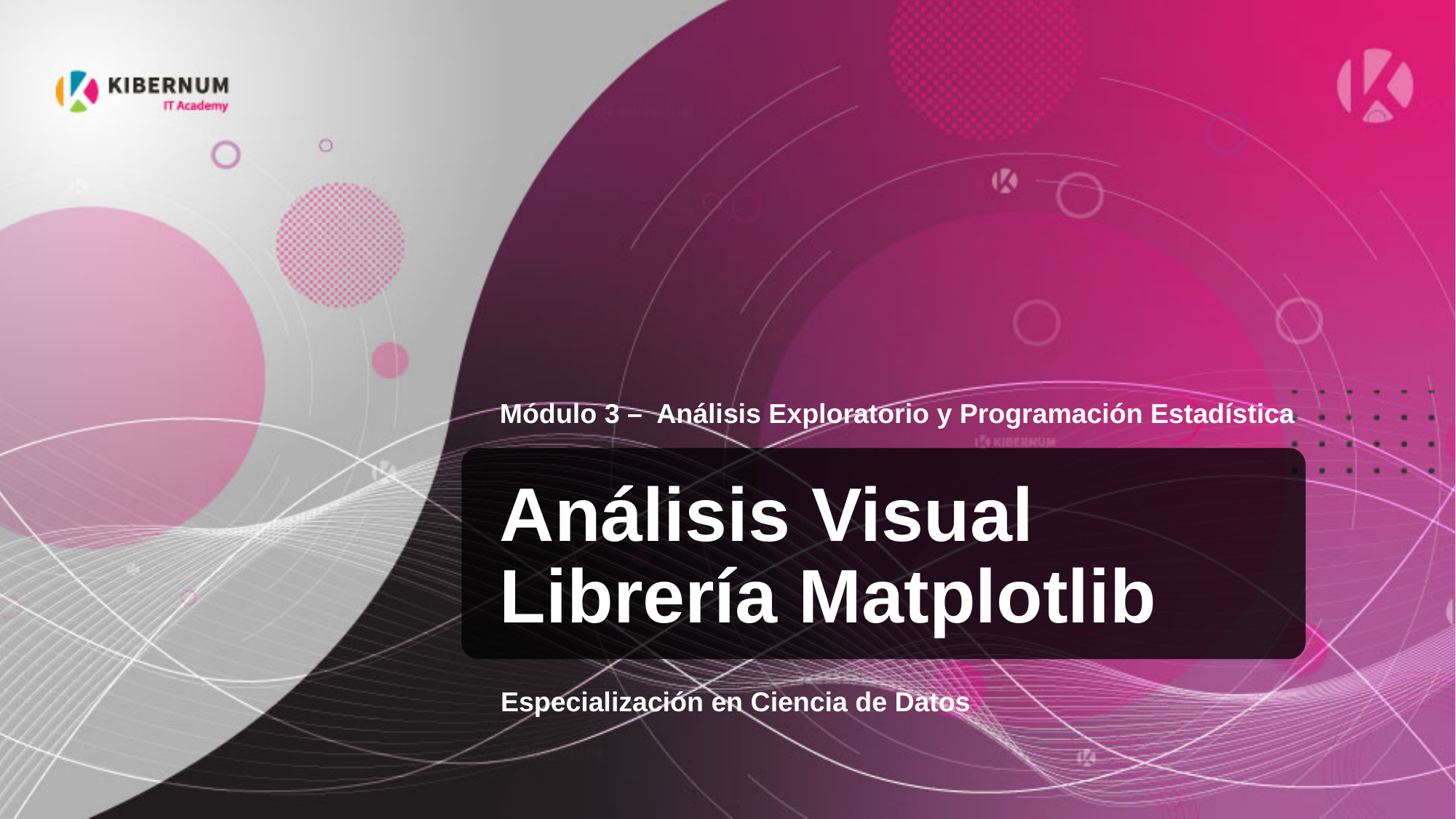

Módulo 3 –  Análisis Exploratorio y Programación Estadística

# Análisis Visual Librería Matplotlib
Especialización en Ciencia de Datos